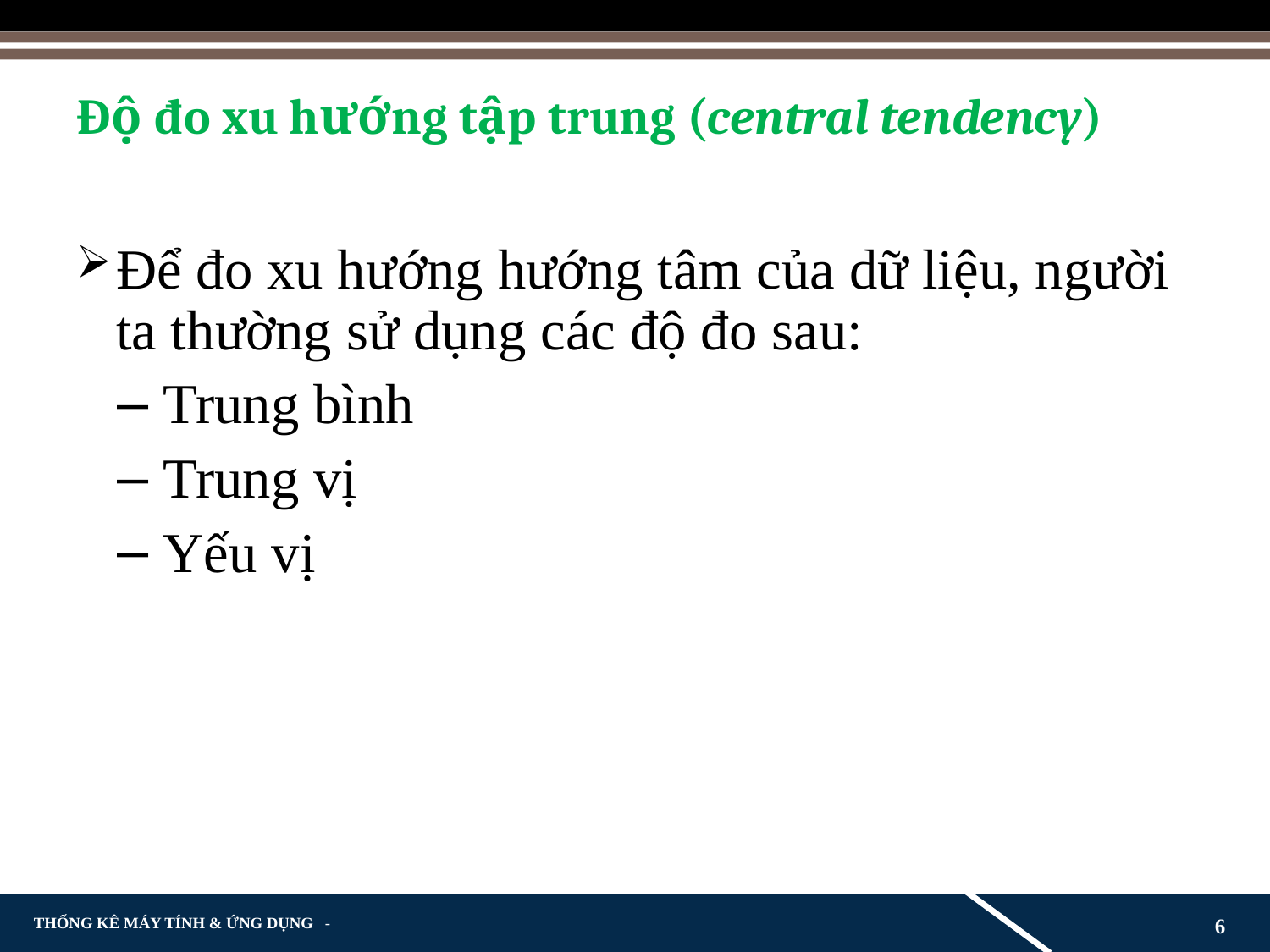

# Độ đo xu hướng tập trung (central tendency)
Để đo xu hướng hướng tâm của dữ liệu, người ta thường sử dụng các độ đo sau:
 Trung bình
 Trung vị
 Yếu vị

6